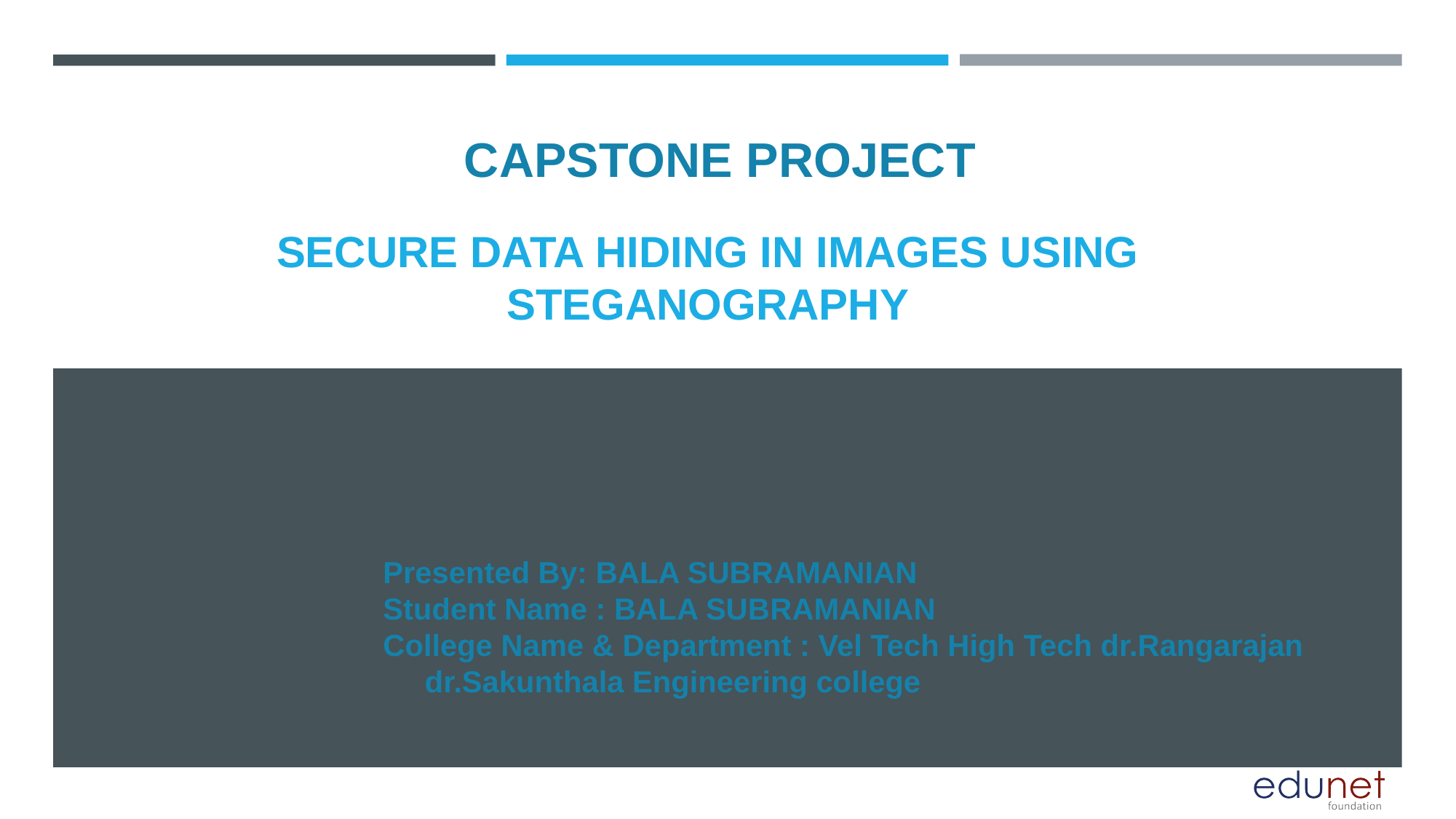

CAPSTONE PROJECT
# SECURE DATA HIDING IN IMAGES USING STEGANOGRAPHY
Presented By: BALA SUBRAMANIAN
Student Name : BALA SUBRAMANIAN
College Name & Department : Vel Tech High Tech dr.Rangarajan       dr.Sakunthala Engineering college